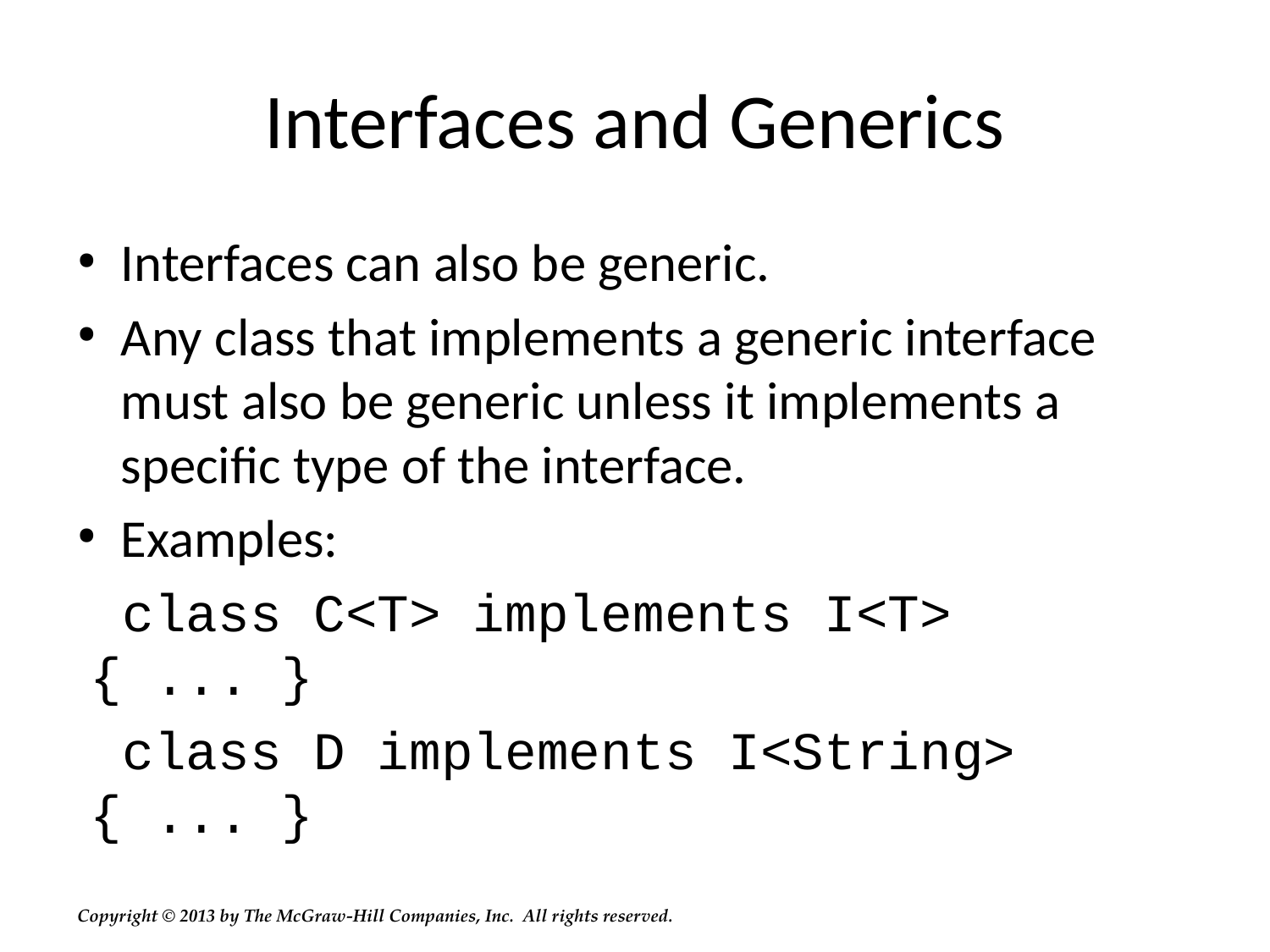

# Interfaces and Generics
Interfaces can also be generic.
Any class that implements a generic interface must also be generic unless it implements a specific type of the interface.
Examples:
 class C<T> implements I<T> { ... }
 class D implements I<String> { ... }
Copyright © 2013 by The McGraw-Hill Companies, Inc.  All rights reserved.